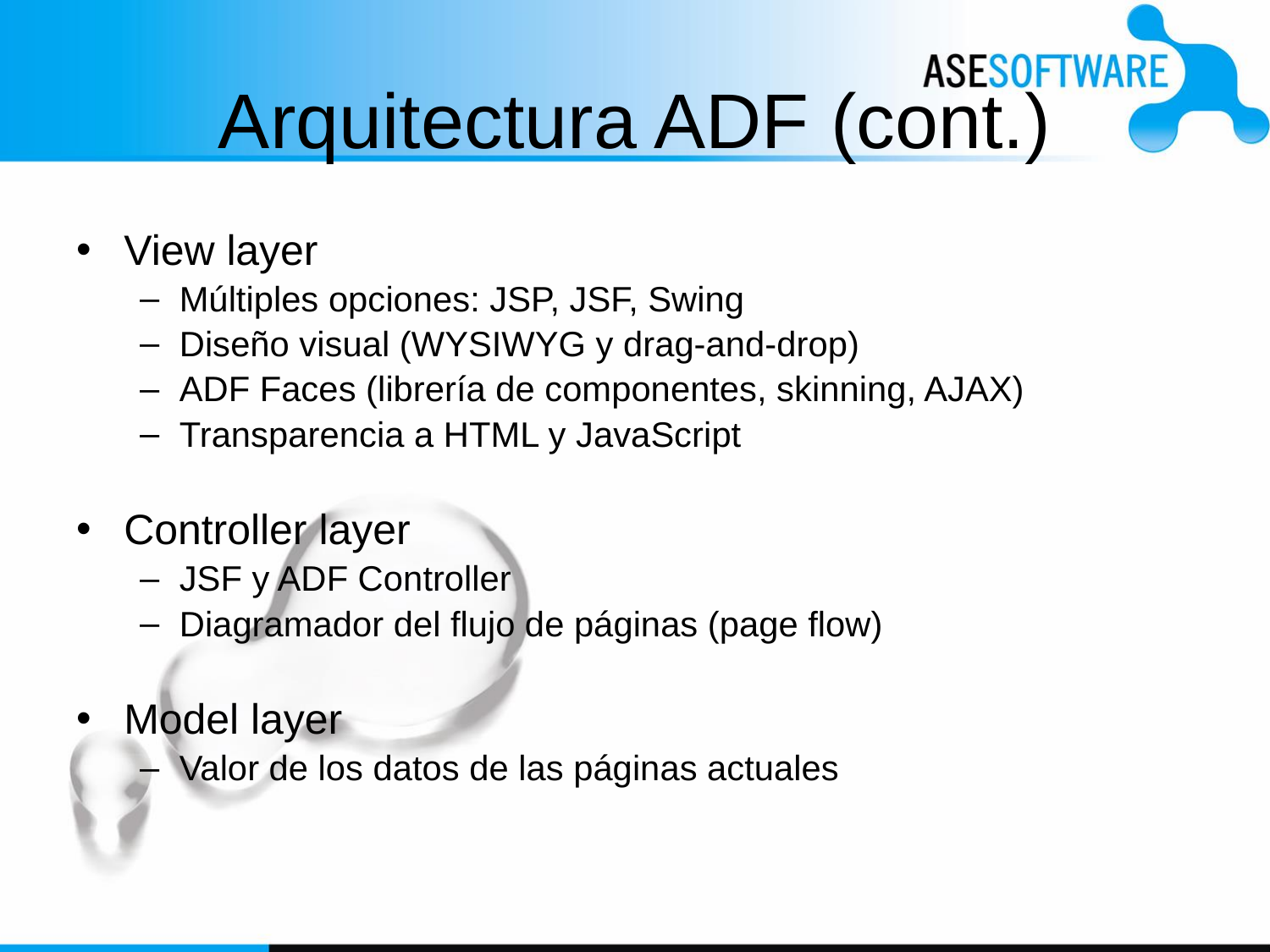

# Arquitectura ADF (cont.)
View layer
Múltiples opciones: JSP, JSF, Swing
Diseño visual (WYSIWYG y drag-and-drop)
ADF Faces (librería de componentes, skinning, AJAX)
Transparencia a HTML y JavaScript

Controller layer
JSF y ADF Controller
Diagramador del flujo de páginas (page flow)

Model layer
Valor de los datos de las páginas actuales